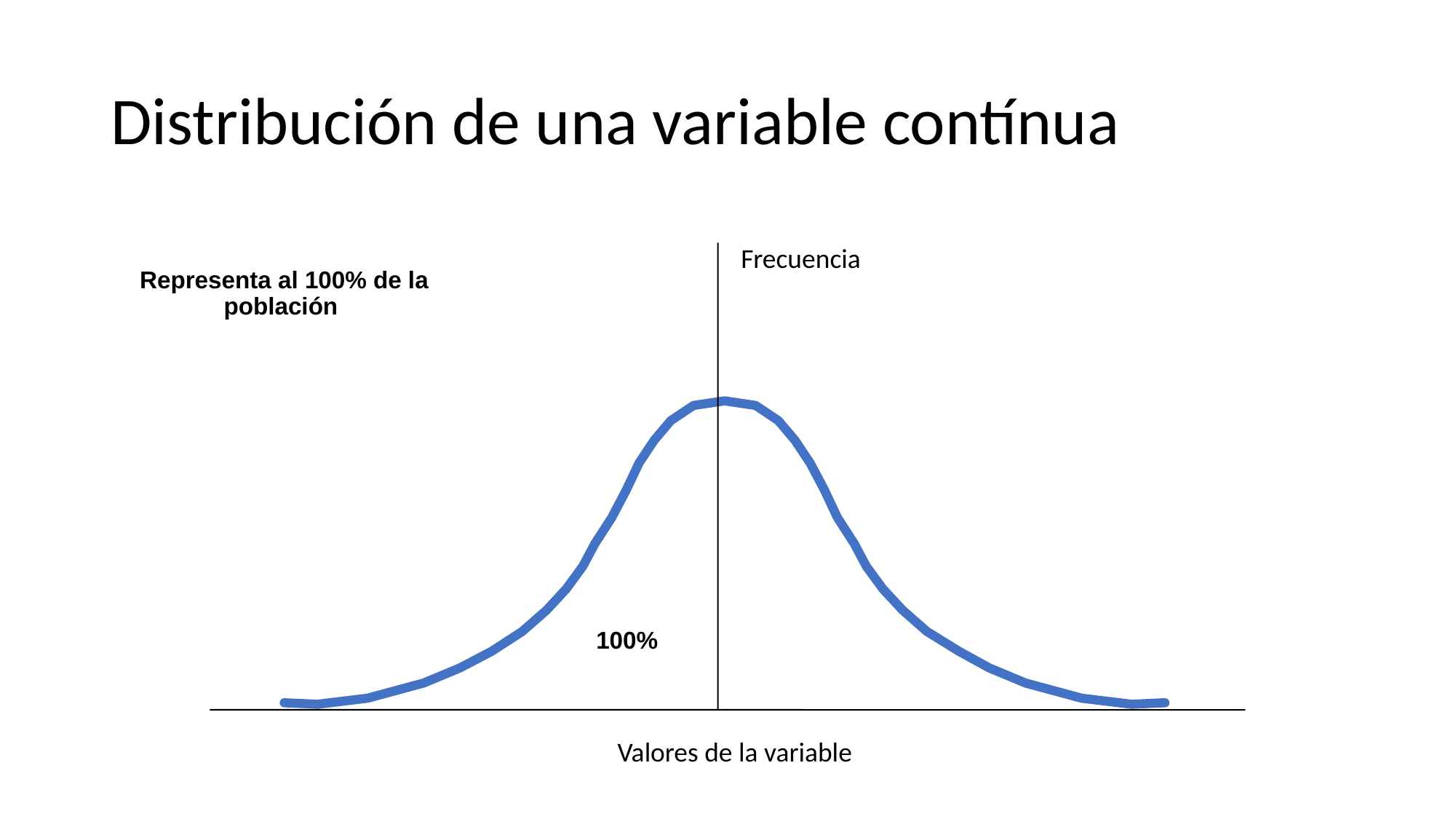

# Distribución de una variable contínua
Frecuencia

Representa al 100% de la población

100%

Valores de la variable